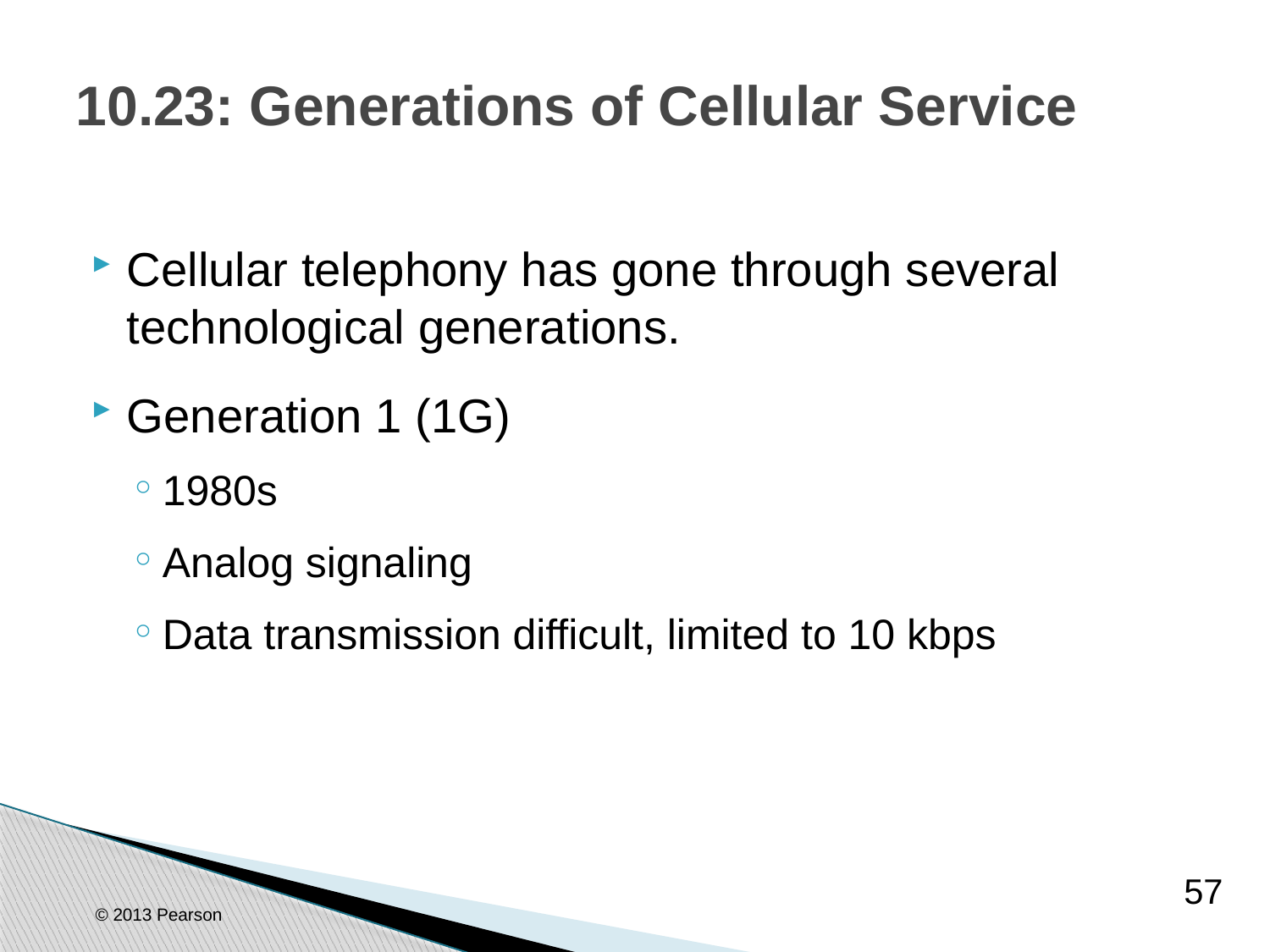

# 10.23: Generations of Cellular Service
Cellular telephony has gone through several technological generations.
Generation 1 (1G)
1980s
Analog signaling
Data transmission difficult, limited to 10 kbps
57
© 2013 Pearson